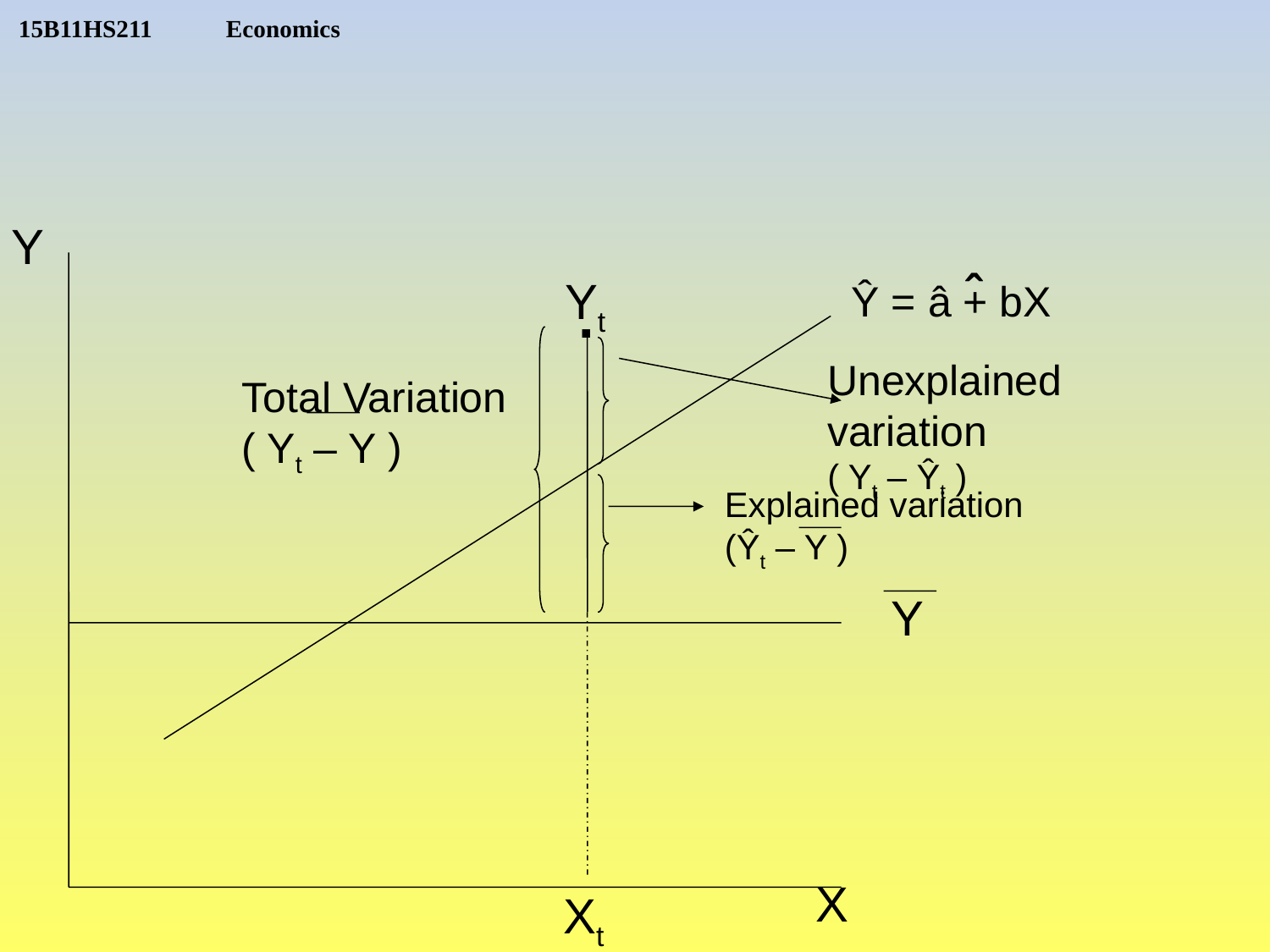

Y

ˆ
Yt
Ŷ = â + bX
.

Unexplained variation
( Yt – Ŷt )

Total Variation
( Yt – Y )

Explained variation
(Ŷt – Y )

Y

X
Xt